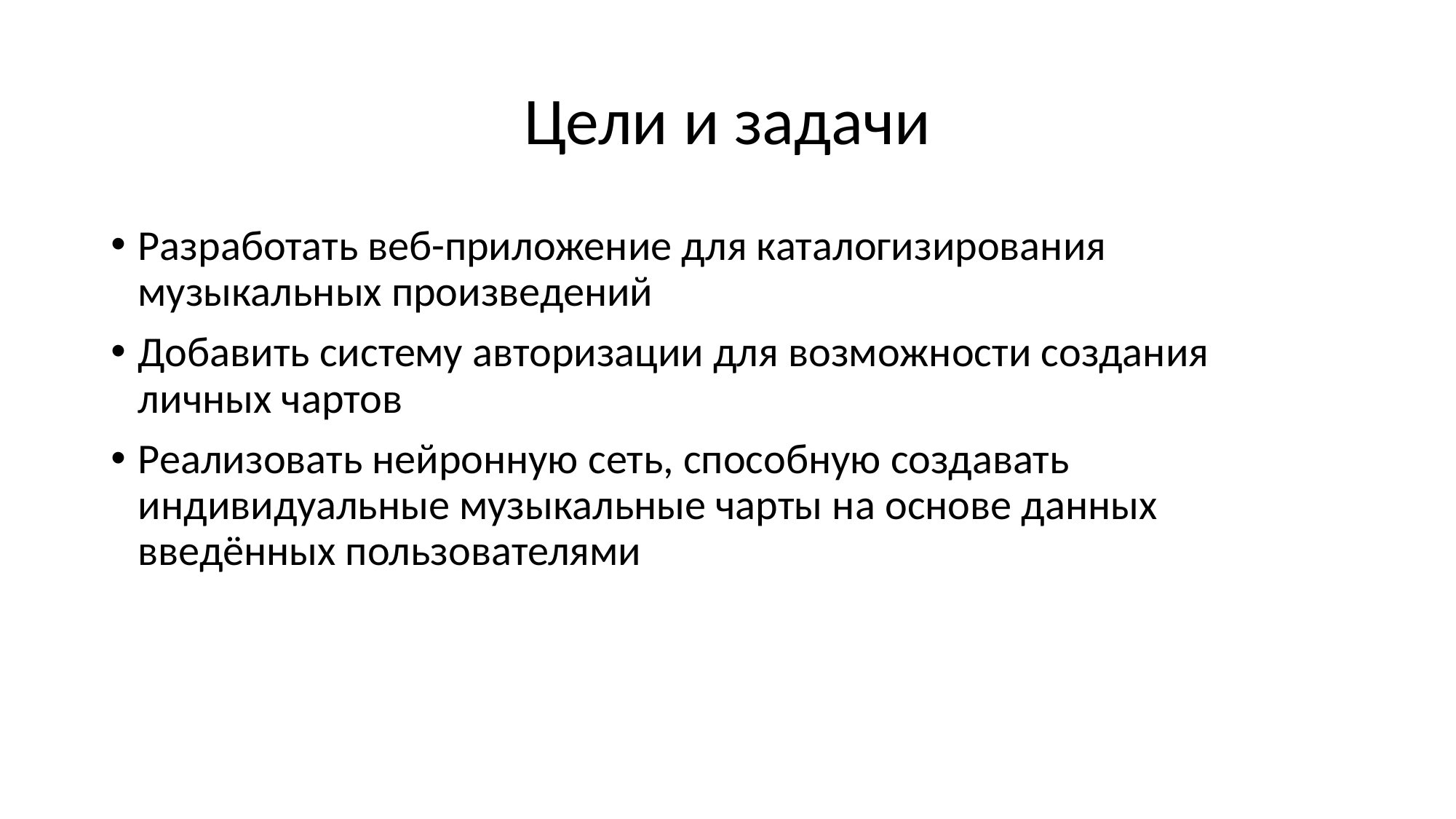

# Цели и задачи
Разработать веб-приложение для каталогизирования музыкальных произведений
Добавить систему авторизации для возможности создания личных чартов
Реализовать нейронную сеть, способную создавать индивидуальные музыкальные чарты на основе данных введённых пользователями